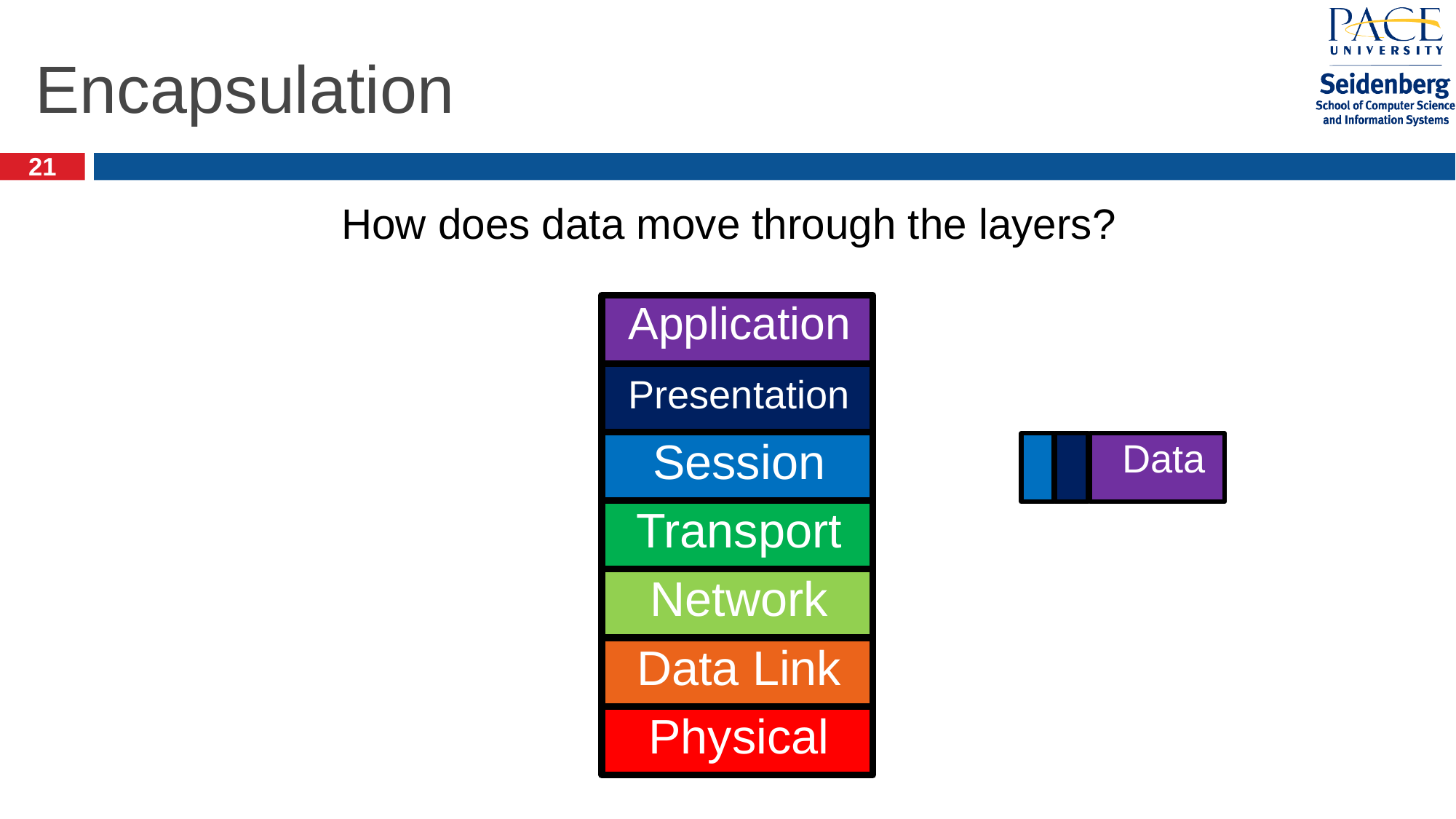

# Encapsulation
21
How does data move through the layers?
Application

Presentation

Session

Data
Transport

Network

Data Link

Physical